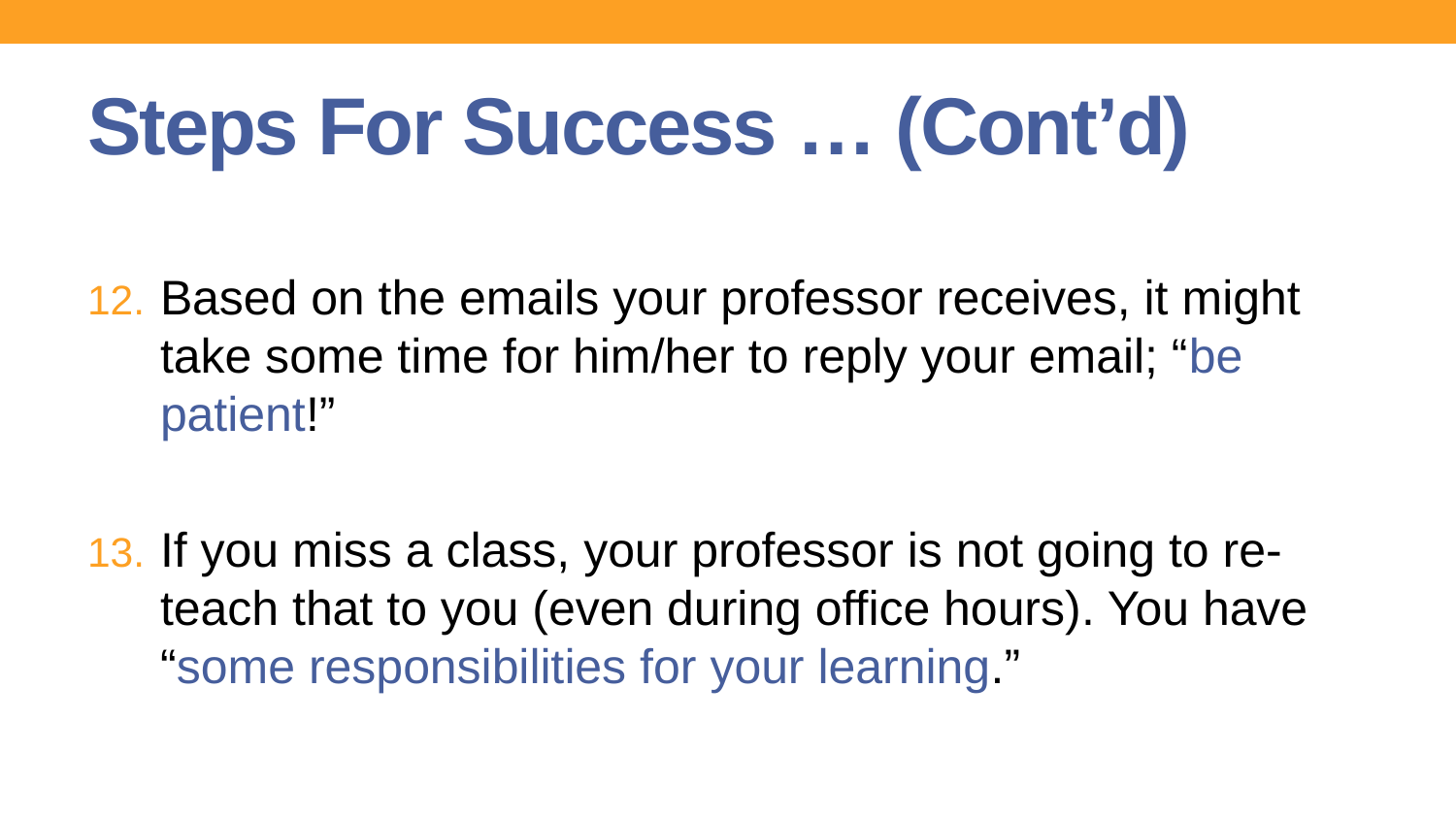

# Steps For Success … (Cont’d)

Based on the emails your professor receives, it might take some time for him/her to reply your email; “be patient!”

If you miss a class, your professor is not going to re-teach that to you (even during office hours). You have “some responsibilities for your learning.”